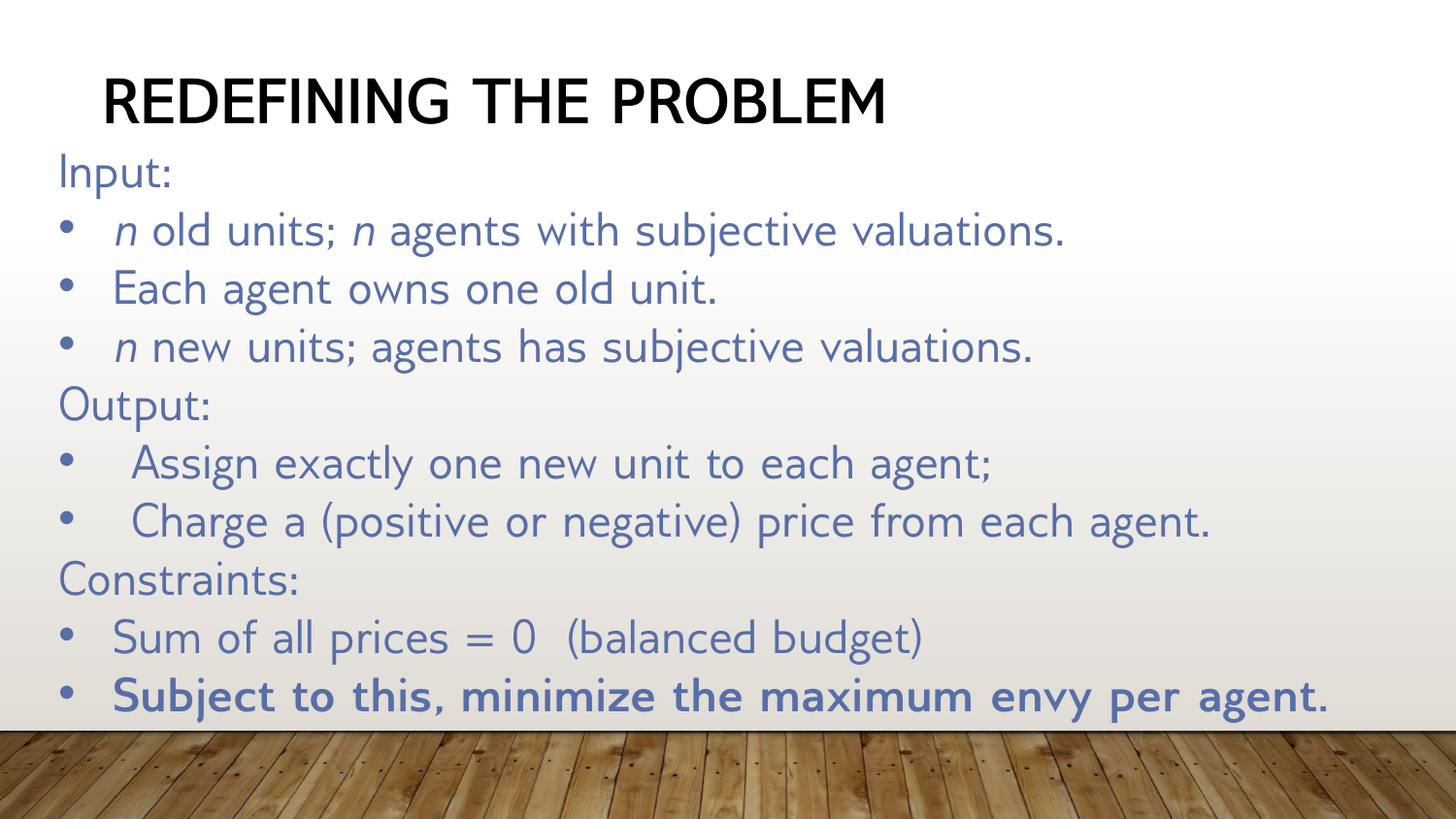

# Redefining the problem
Input:
n old units; n agents with subjective valuations.
Each agent owns one old unit.
n new units; agents has subjective valuations.
Output:
Assign exactly one new unit to each agent;
Charge a (positive or negative) price from each agent.
Constraints:
Sum of all prices = 0  (balanced budget)
Subject to this, minimize the maximum envy per agent.